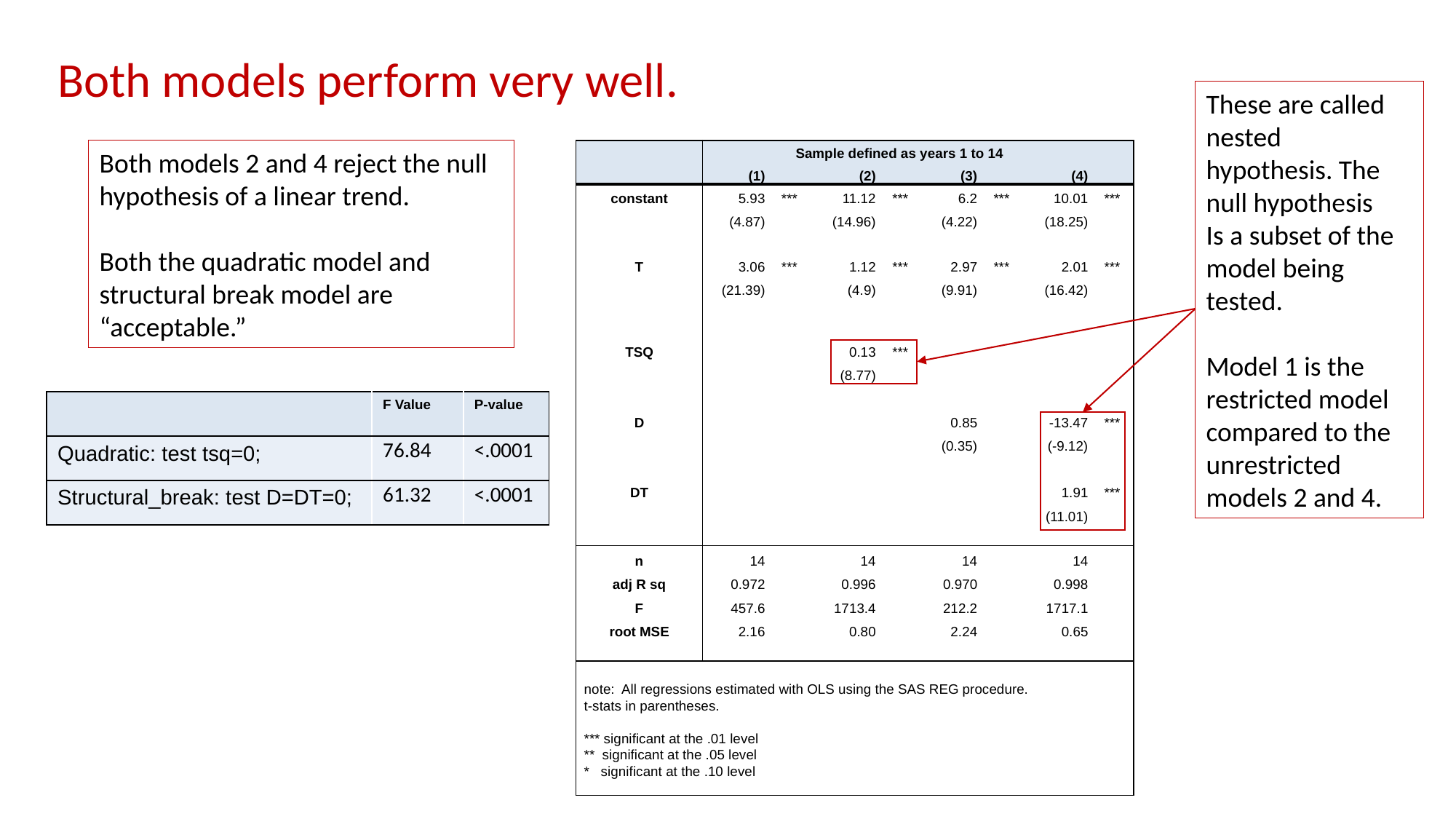

# Both models perform very well.
These are called nested hypothesis. The null hypothesis
Is a subset of the model being tested.

Model 1 is the restricted model compared to the unrestricted models 2 and 4.
Both models 2 and 4 reject the null hypothesis of a linear trend.

Both the quadratic model and structural break model are “acceptable.”
|  | Sample defined as years 1 to 14 |  |  |  |  |  |  |  |
| --- | --- | --- | --- | --- | --- | --- | --- | --- |
|  | (1) |  | (2) |  | (3) |  | (4) |  |
| constant | 5.93 | \*\*\* | 11.12 | \*\*\* | 6.2 | \*\*\* | 10.01 | \*\*\* |
|  | (4.87) |  | (14.96) |  | (4.22) |  | (18.25) |  |
|  |  |  |  |  |  |  |  |  |
| T | 3.06 | \*\*\* | 1.12 | \*\*\* | 2.97 | \*\*\* | 2.01 | \*\*\* |
|  | (21.39) |  | (4.9) |  | (9.91) |  | (16.42) |  |
|  |  |  |  |  |  |  |  |  |
| TSQ |  |  | 0.13 | \*\*\* |  |  |  |  |
|  |  |  | (8.77) |  |  |  |  |  |
|  |  |  |  |  |  |  |  |  |
| D |  |  |  |  | 0.85 |  | -13.47 | \*\*\* |
|  |  |  |  |  | (0.35) |  | (-9.12) |  |
|  |  |  |  |  |  |  |  |  |
| DT |  |  |  |  |  |  | 1.91 | \*\*\* |
|  |  |  |  |  |  |  | (11.01) |  |
|  |  |  |  |  |  |  |  |  |
| n | 14 |  | 14 |  | 14 |  | 14 |  |
| adj R sq | 0.972 |  | 0.996 |  | 0.970 |  | 0.998 |  |
| F | 457.6 |  | 1713.4 |  | 212.2 |  | 1717.1 |  |
| root MSE | 2.16 |  | 0.80 |  | 2.24 |  | 0.65 |  |
|  |  |  |  |  |  |  |  |  |
| note: All regressions estimated with OLS using the SAS REG procedure. t-stats in parentheses. \*\*\* significant at the .01 level \*\* significant at the .05 level \* significant at the .10 level |  |  |  |  |  |  |  |  |

|  | F Value | P-value |
| --- | --- | --- |
| Quadratic: test tsq=0; | 76.84 | <.0001 |
| Structural\_break: test D=DT=0; | 61.32 | <.0001 |